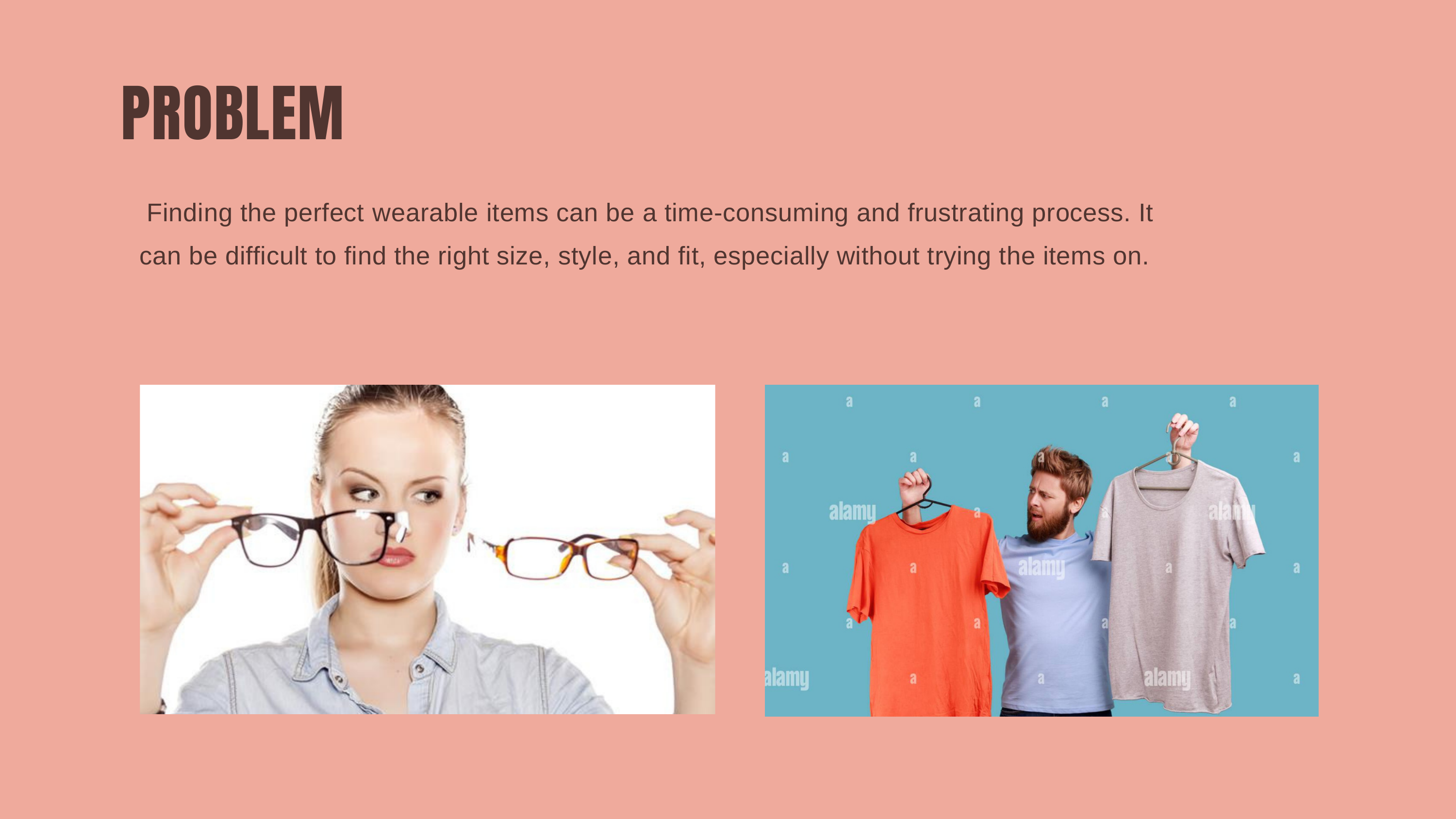

PROBLEM
 Finding the perfect wearable items can be a time-consuming and frustrating process. It  can be difficult to find the right size, style, and fit, especially without trying the items on.